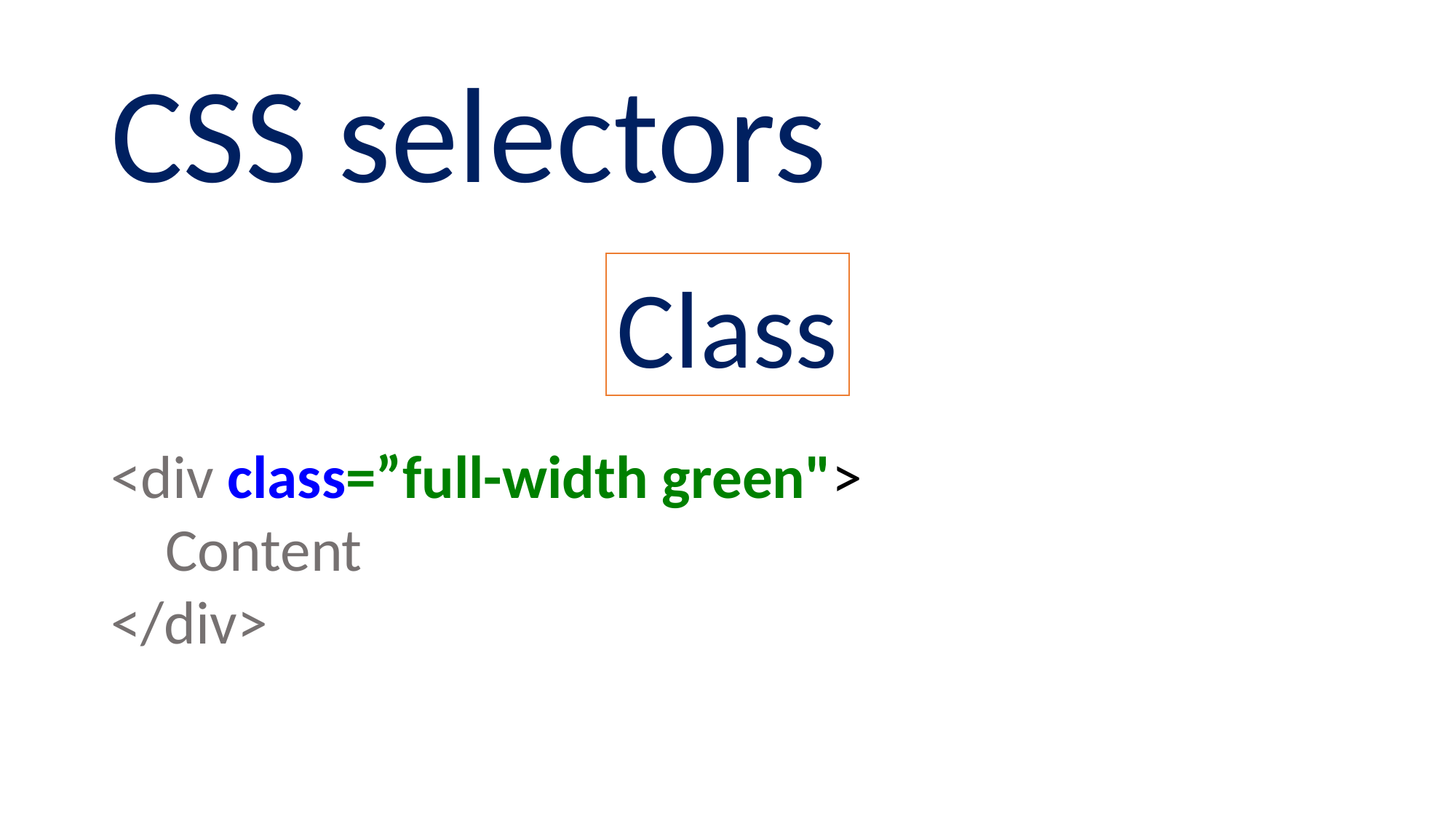

CSS selectors
Class
<div class=”full-width green">
    Content
</div>